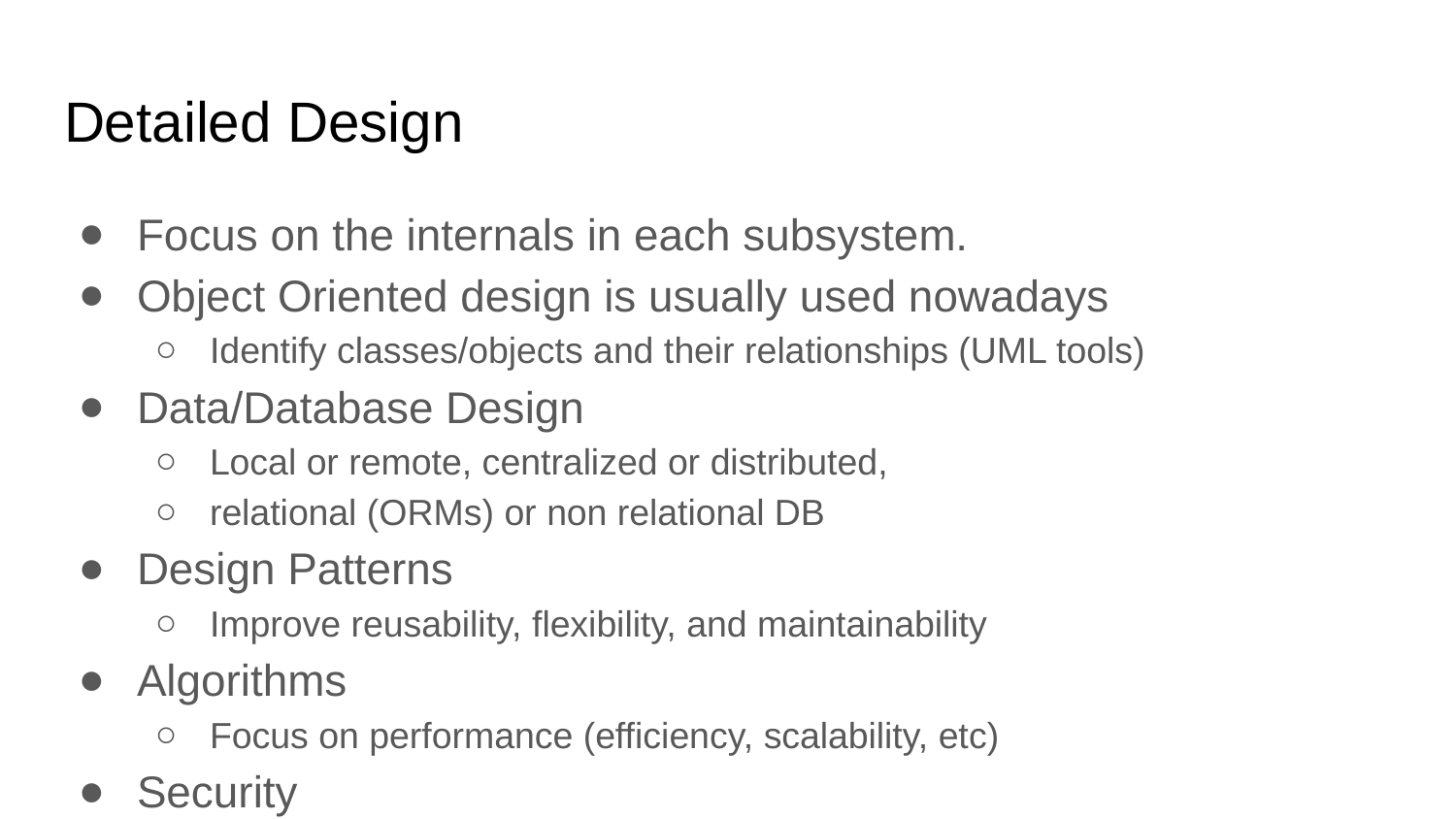

# Detailed Design
Focus on the internals in each subsystem.
Object Oriented design is usually used nowadays
Identify classes/objects and their relationships (UML tools)
Data/Database Design
Local or remote, centralized or distributed,
relational (ORMs) or non relational DB
Design Patterns
Improve reusability, flexibility, and maintainability
Algorithms
Focus on performance (efficiency, scalability, etc)
Security